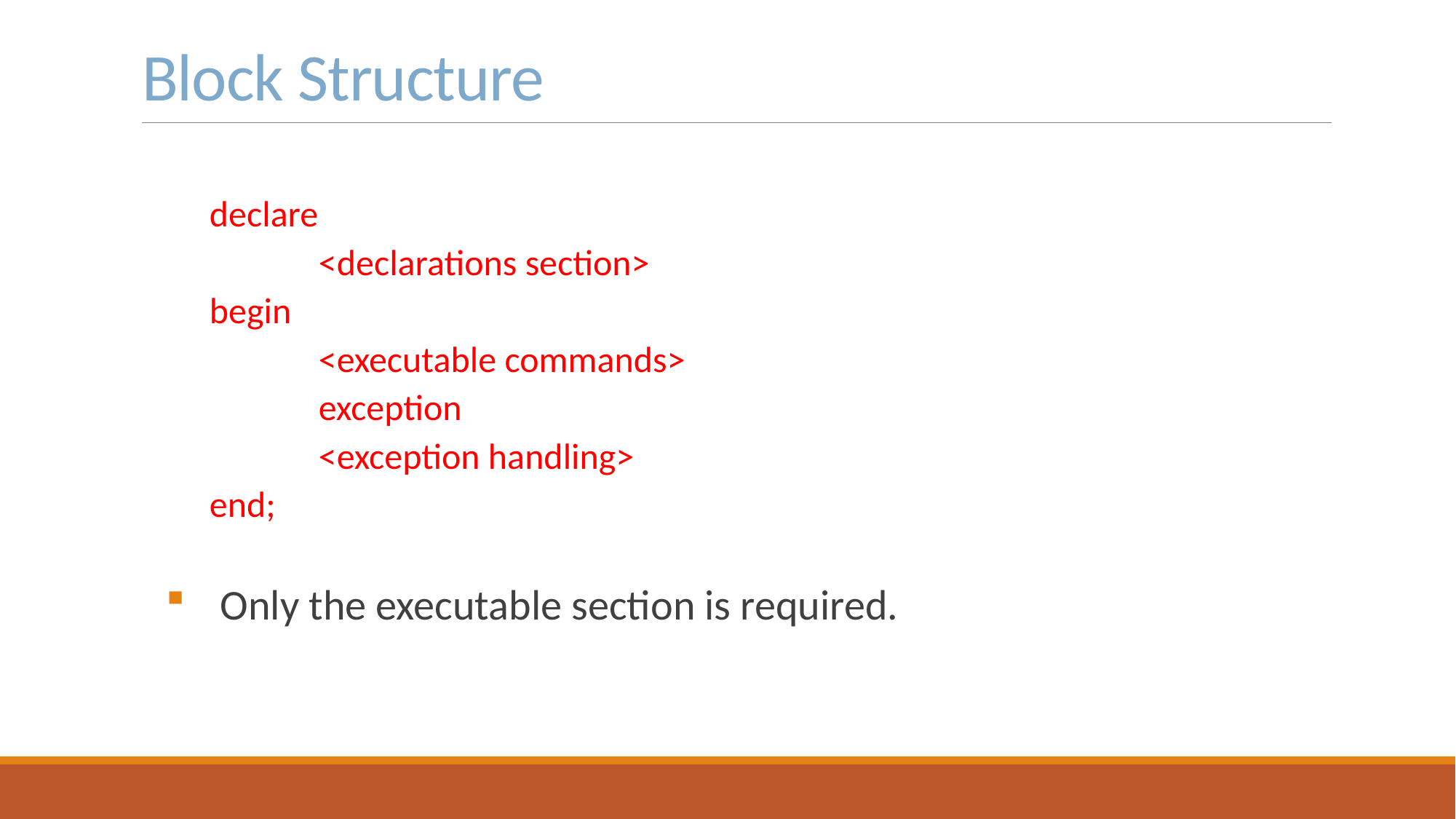

# Block Structure

declare
	<declarations section>
begin
	<executable commands>
	exception
	<exception handling>
end;

Only the executable section is required.